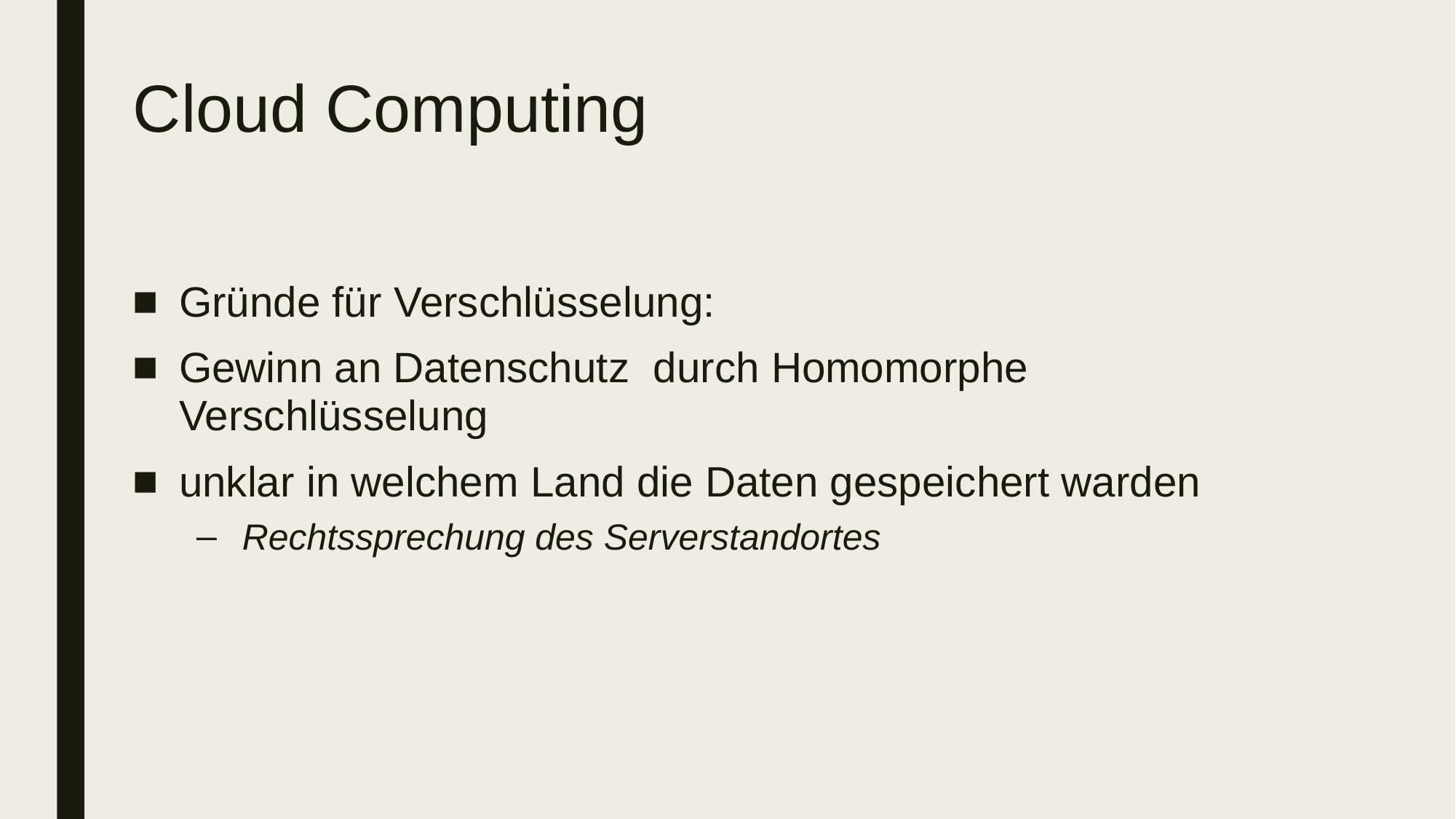

Cloud Computing
Gründe für Verschlüsselung:
Gewinn an Datenschutz  durch Homomorphe Verschlüsselung
unklar in welchem Land die Daten gespeichert warden
Rechtssprechung des Serverstandortes